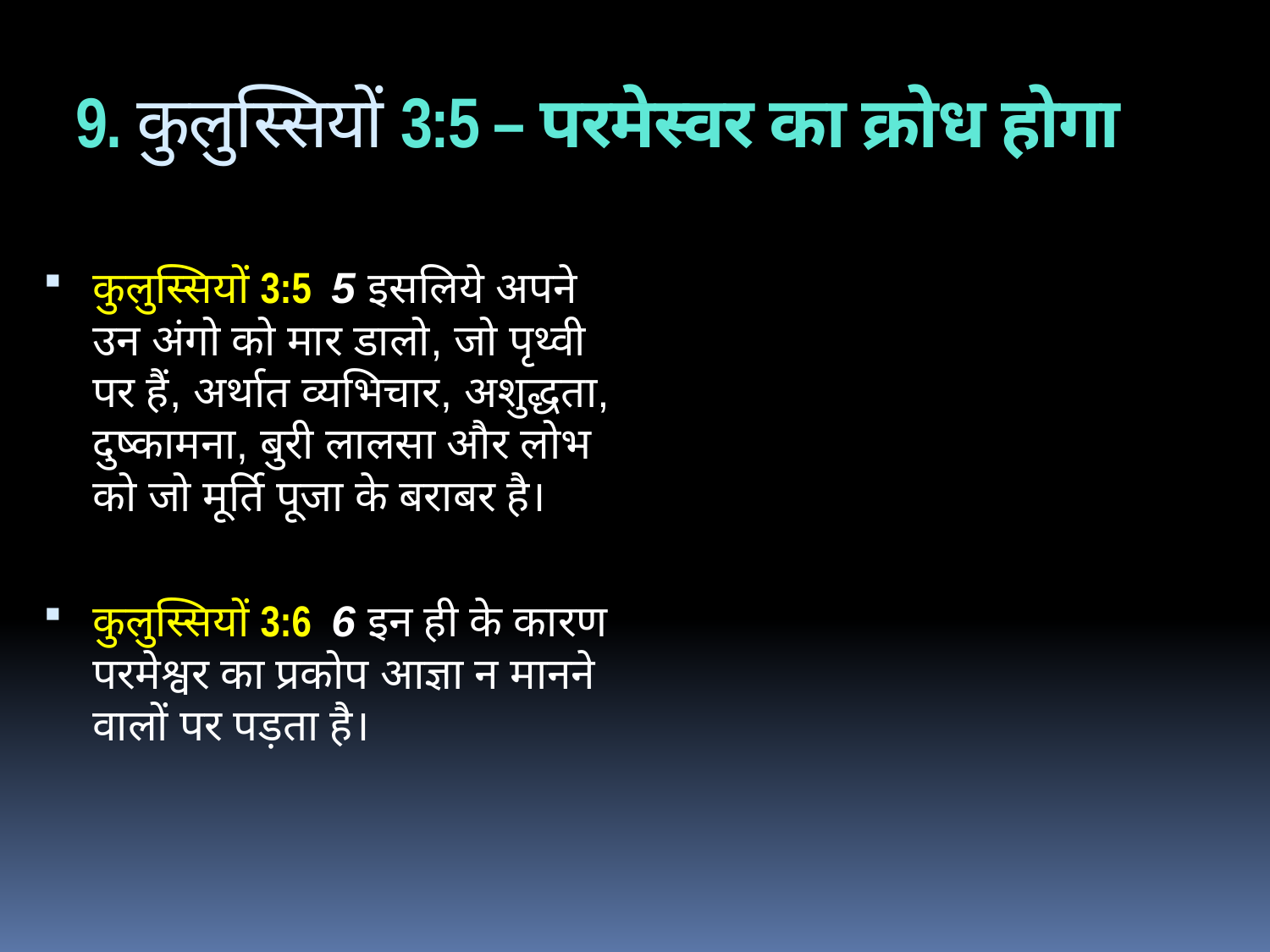

# 9. कुलुस्सियों 3:5 – परमेस्वर का क्रोध होगा

कुलुस्सियों 3:5  5 इसलिये अपने उन अंगो को मार डालो, जो पृथ्वी पर हैं, अर्थात व्यभिचार, अशुद्धता, दुष्कामना, बुरी लालसा और लोभ को जो मूर्ति पूजा के बराबर है।

कुलुस्सियों 3:6  6 इन ही के कारण परमेश्वर का प्रकोप आज्ञा न मानने वालों पर पड़ता है।